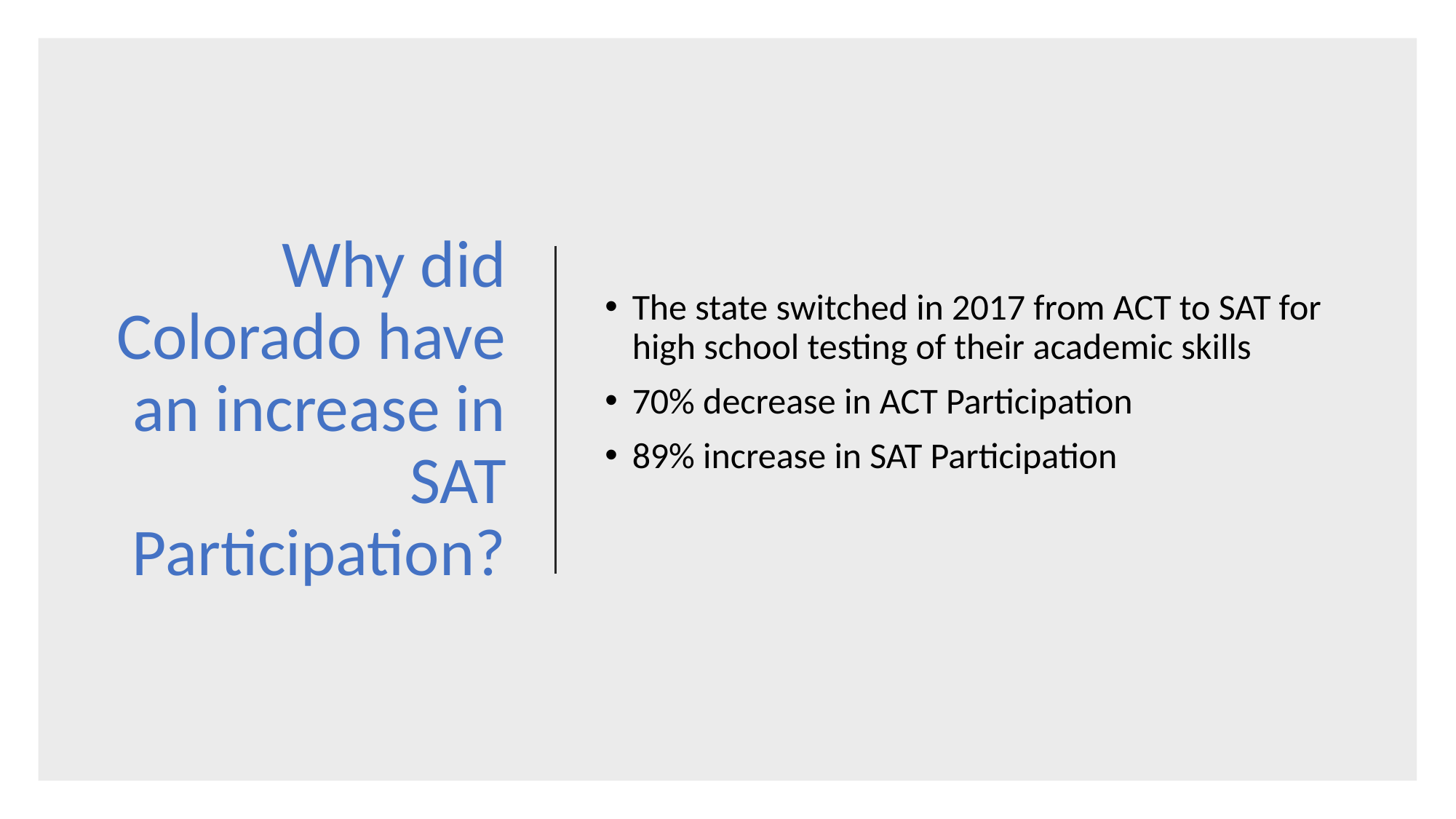

# Why did Colorado have an increase in SAT Participation?
The state switched in 2017 from ACT to SAT for high school testing of their academic skills
70% decrease in ACT Participation
89% increase in SAT Participation